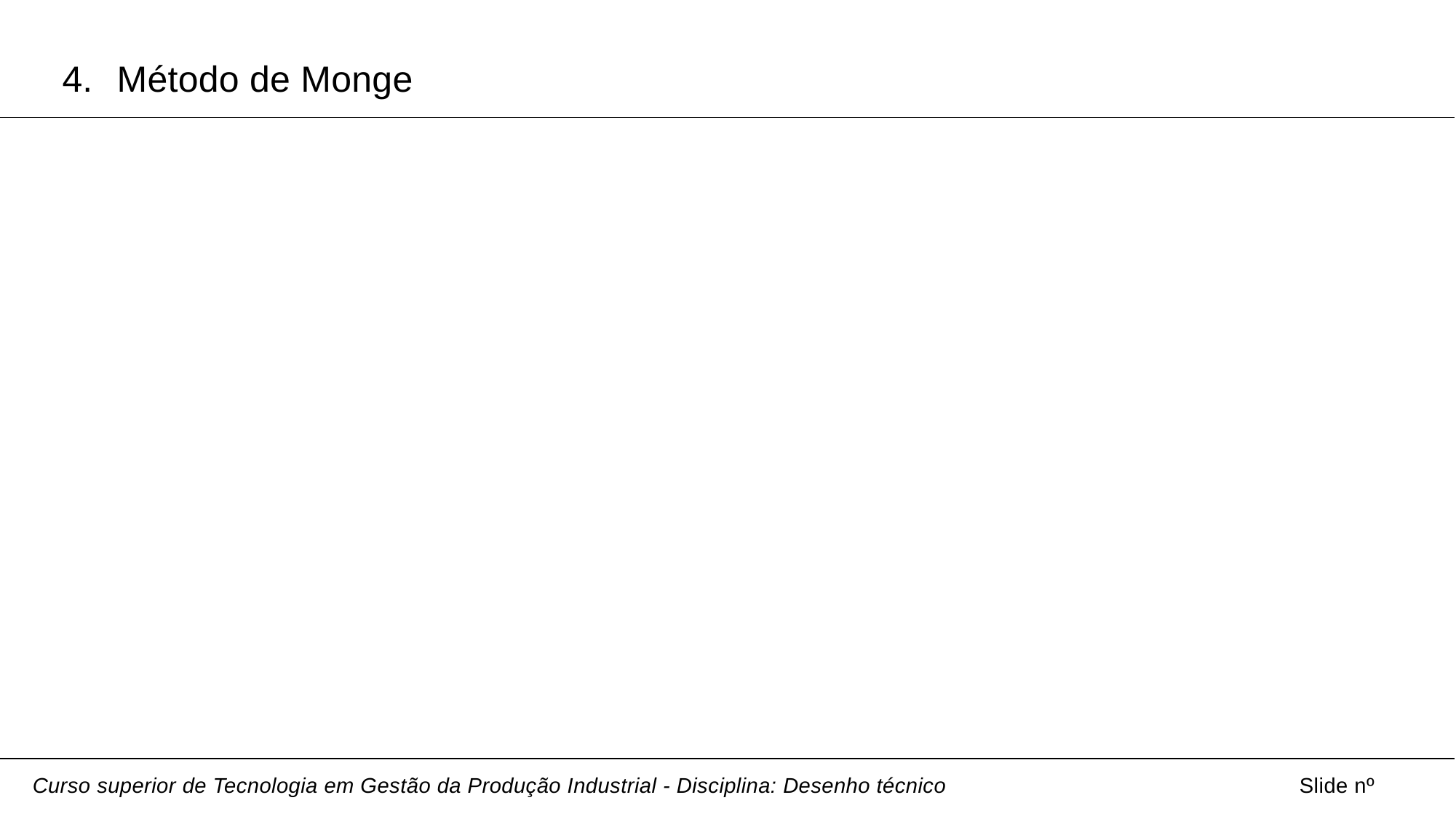

Método de Monge
Curso superior de Tecnologia em Gestão da Produção Industrial - Disciplina: Desenho técnico
Slide nº